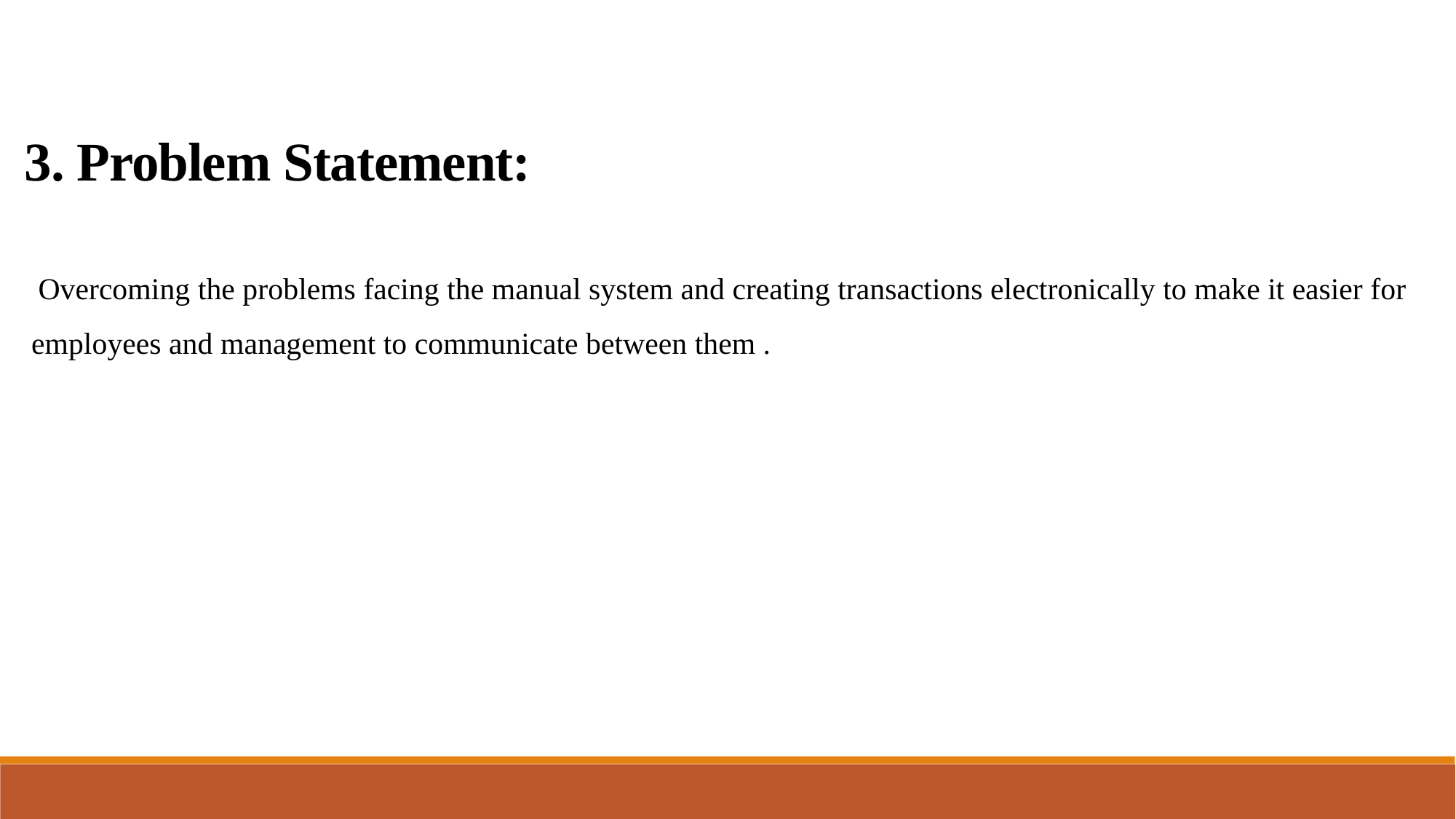

3. Problem Statement:
Overcoming the problems facing the manual system and creating transactions electronically to make it easier for employees and management to communicate between them .